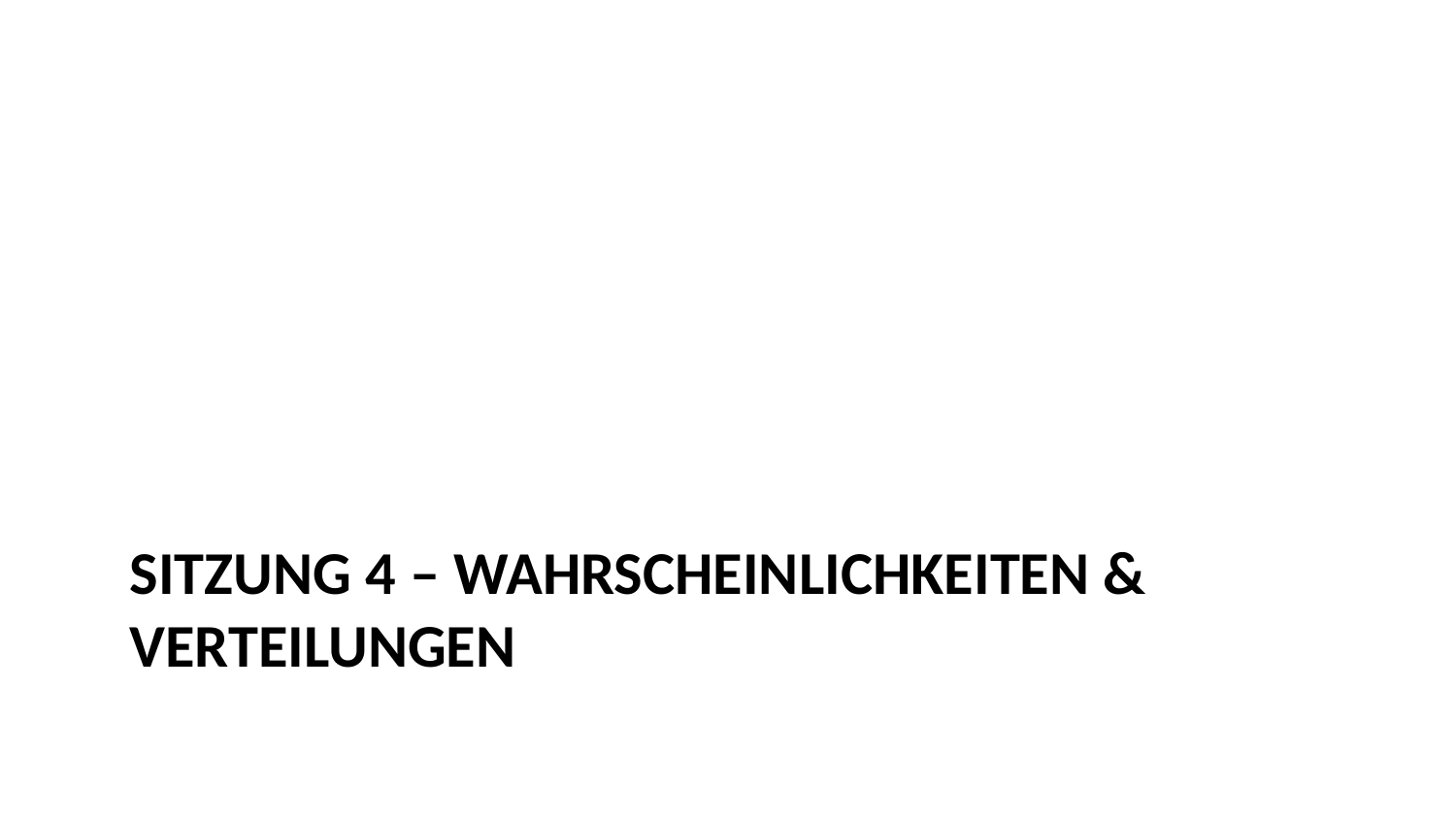

# Sitzung 4 – Wahrscheinlichkeiten & Verteilungen